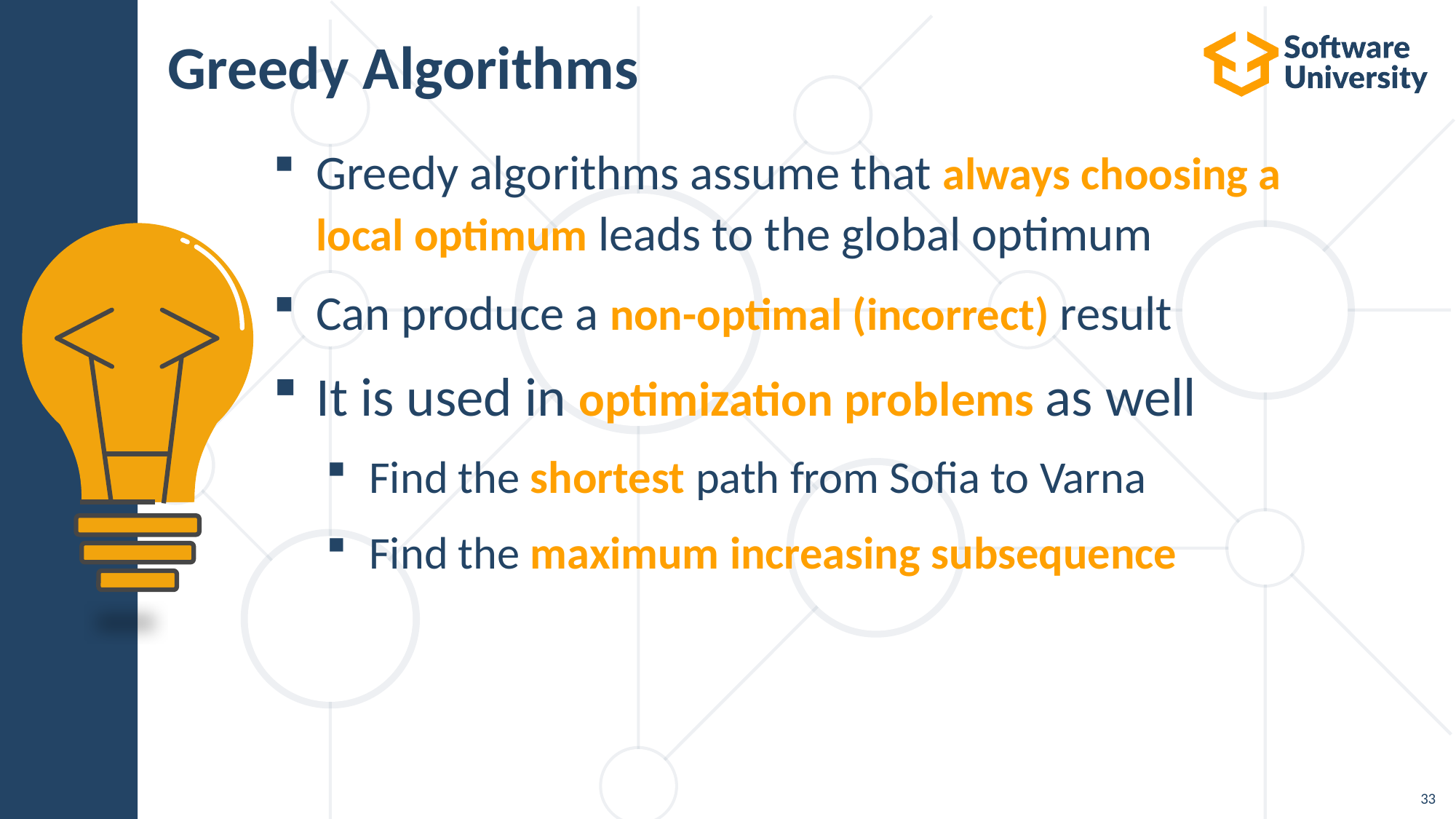

# Greedy Algorithms
Greedy algorithms assume that always choosing a
local optimum leads to the global optimum
Can produce a non-optimal (incorrect) result
It is used in optimization problems as well
Find the shortest path from Sofia to Varna
Find the maximum increasing subsequence

33